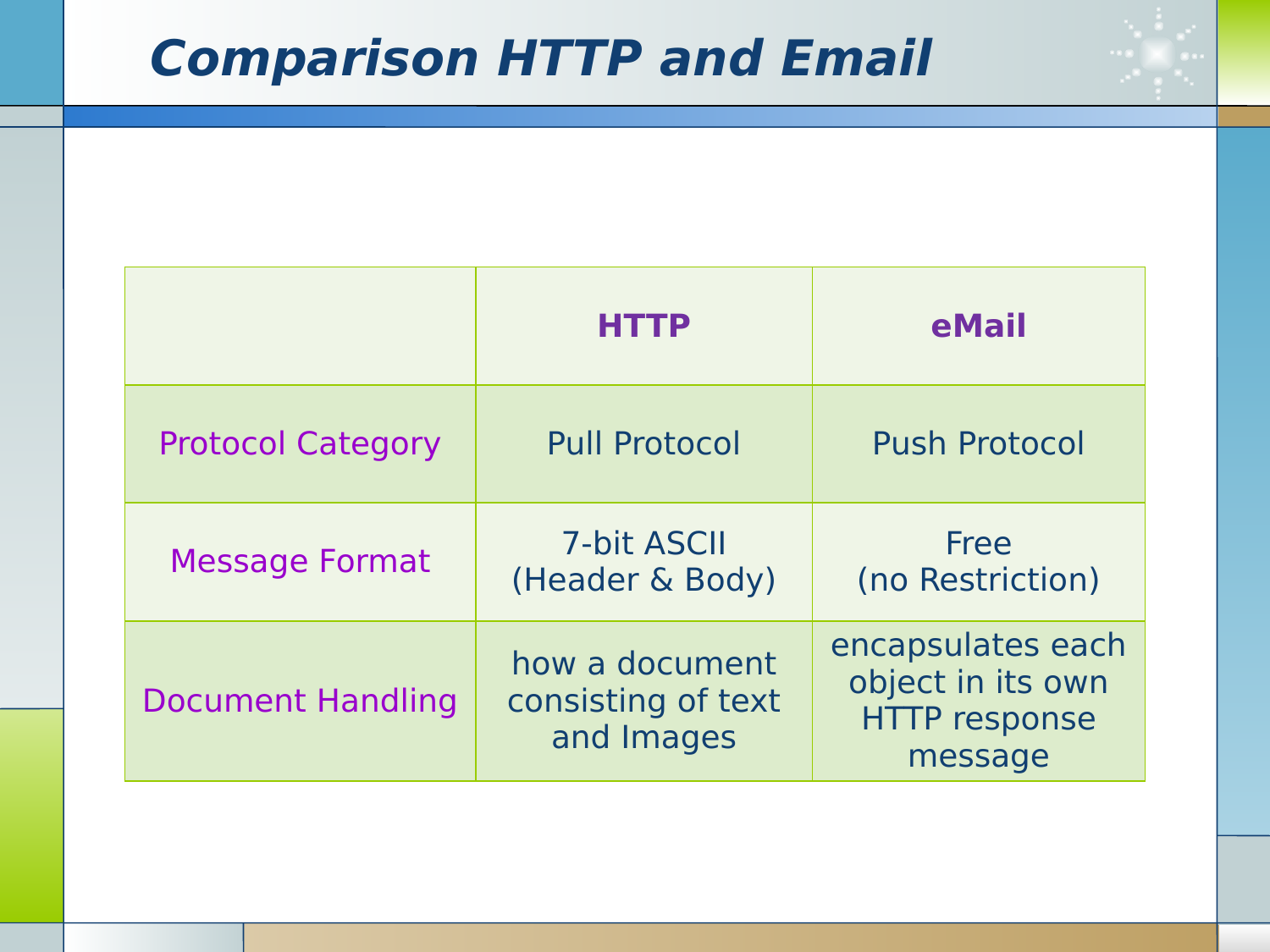

# Comparison HTTP and Email
|  | HTTP | eMail |
| --- | --- | --- |
| Protocol Category | Pull Protocol | Push Protocol |
| Message Format | 7-bit ASCII (Header & Body) | Free (no Restriction) |
| Document Handling | how a document consisting of text and Images | encapsulates each object in its own HTTP response message |